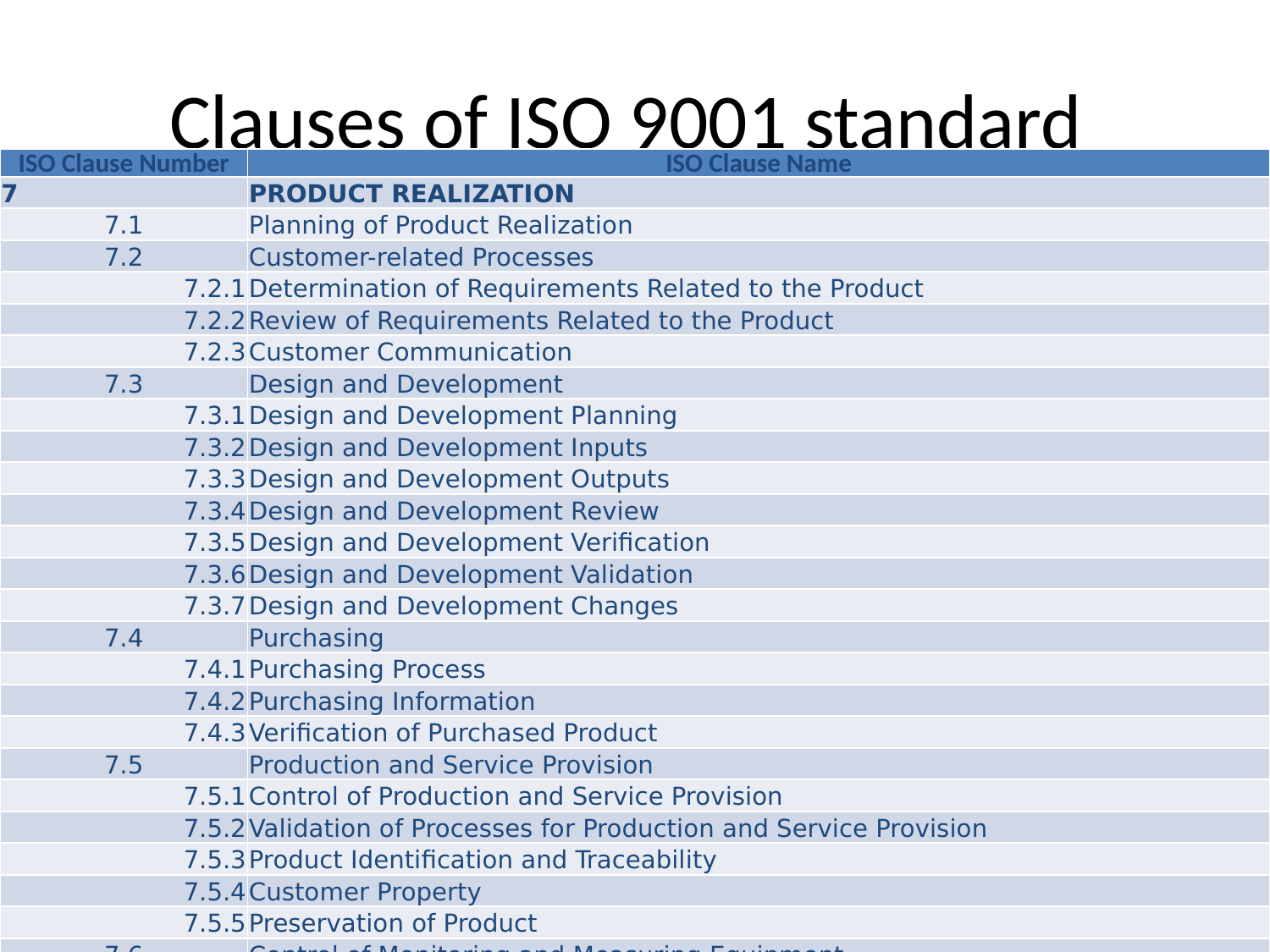

Clauses of ISO 9001 standard
| ISO Clause Number | ISO Clause Name |
| --- | --- |
| 7 | PRODUCT REALIZATION |
| 7.1 | Planning of Product Realization |
| 7.2 | Customer-related Processes |
| 7.2.1 | Determination of Requirements Related to the Product |
| 7.2.2 | Review of Requirements Related to the Product |
| 7.2.3 | Customer Communication |
| 7.3 | Design and Development |
| 7.3.1 | Design and Development Planning |
| 7.3.2 | Design and Development Inputs |
| 7.3.3 | Design and Development Outputs |
| 7.3.4 | Design and Development Review |
| 7.3.5 | Design and Development Verification |
| 7.3.6 | Design and Development Validation |
| 7.3.7 | Design and Development Changes |
| 7.4 | Purchasing |
| 7.4.1 | Purchasing Process |
| 7.4.2 | Purchasing Information |
| 7.4.3 | Verification of Purchased Product |
| 7.5 | Production and Service Provision |
| 7.5.1 | Control of Production and Service Provision |
| 7.5.2 | Validation of Processes for Production and Service Provision |
| 7.5.3 | Product Identification and Traceability |
| 7.5.4 | Customer Property |
| 7.5.5 | Preservation of Product |
| 7.6 | Control of Monitoring and Measuring Equipment |